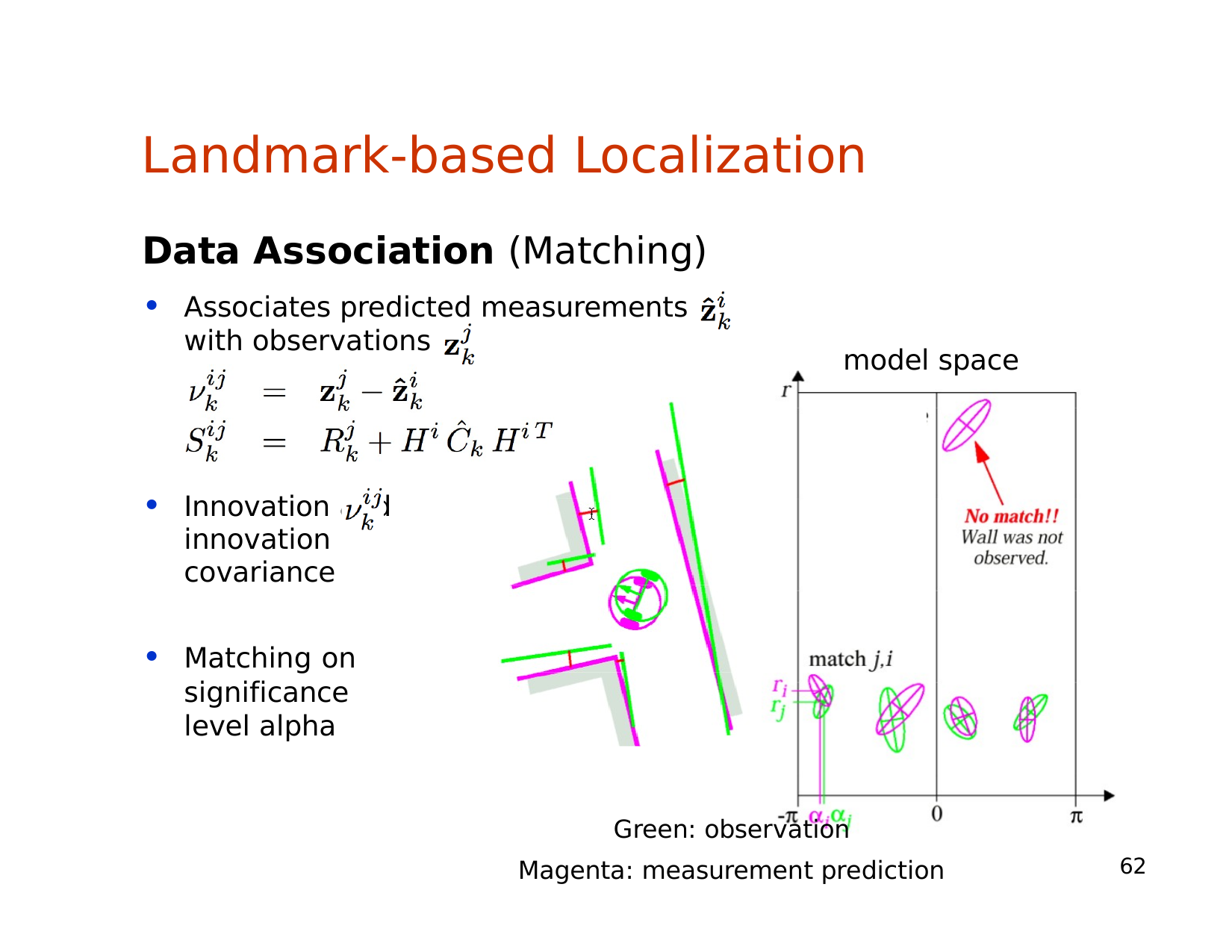

# Landmark-based Localization
Data Association (Matching)

Associates predicted measurements with observations

model space

Innovation and innovation covariance

Matching on significance level alpha

Green: observation Magenta: measurement prediction
62